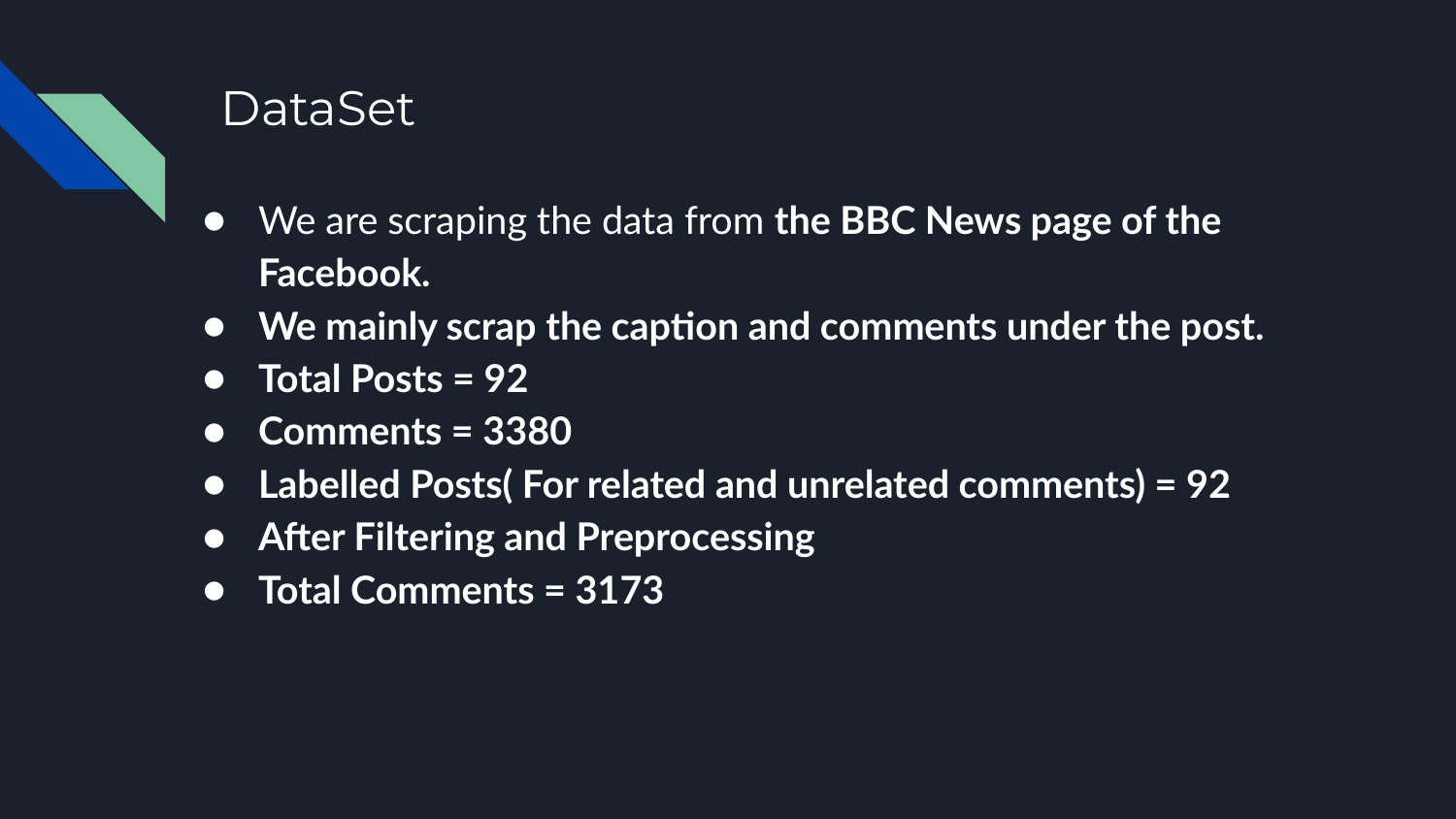

# DataSet
We are scraping the data from the BBC News page of the Facebook.
We mainly scrap the caption and comments under the post.
Total Posts = 92
Comments = 3380
Labelled Posts( For related and unrelated comments) = 92
After Filtering and Preprocessing
Total Comments = 3173